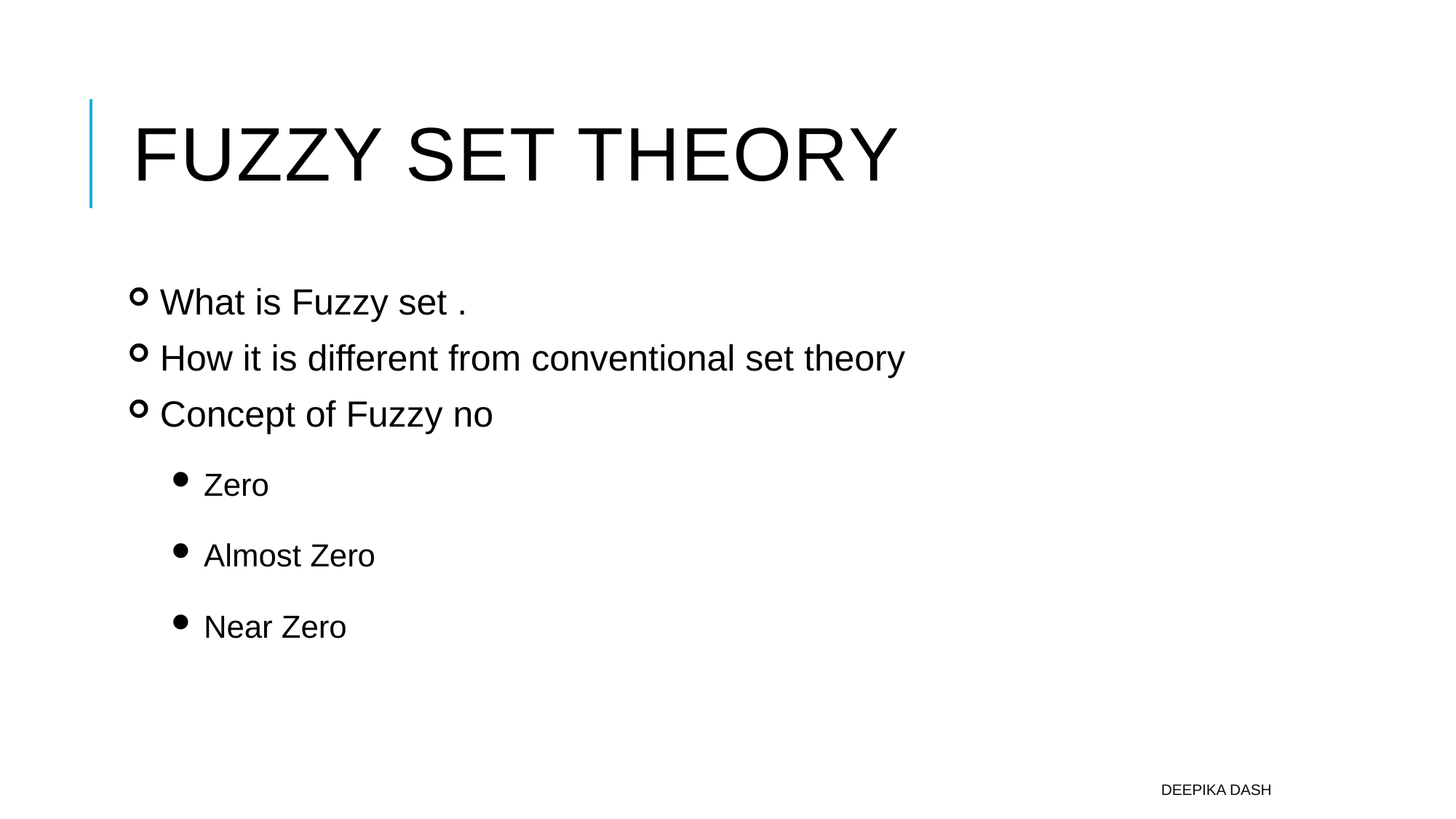

# Fuzzy Set Theory
What is Fuzzy set .
How it is different from conventional set theory
Concept of Fuzzy no
Zero
Almost Zero
Near Zero

Deepika Dash